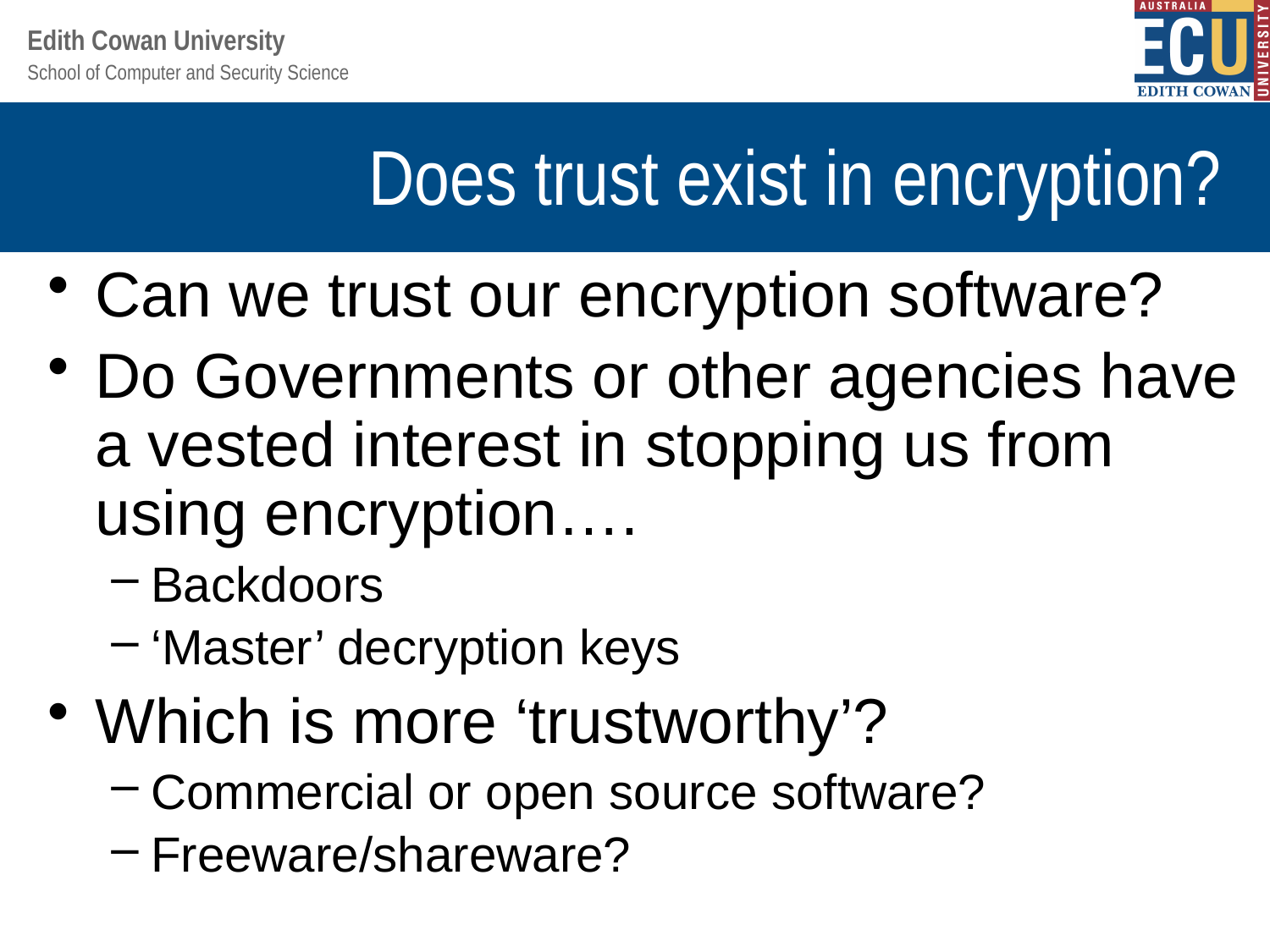

# Does trust exist in encryption?
Can we trust our encryption software?
Do Governments or other agencies have a vested interest in stopping us from using encryption….
Backdoors
‘Master’ decryption keys
Which is more ‘trustworthy’?
Commercial or open source software?
Freeware/shareware?